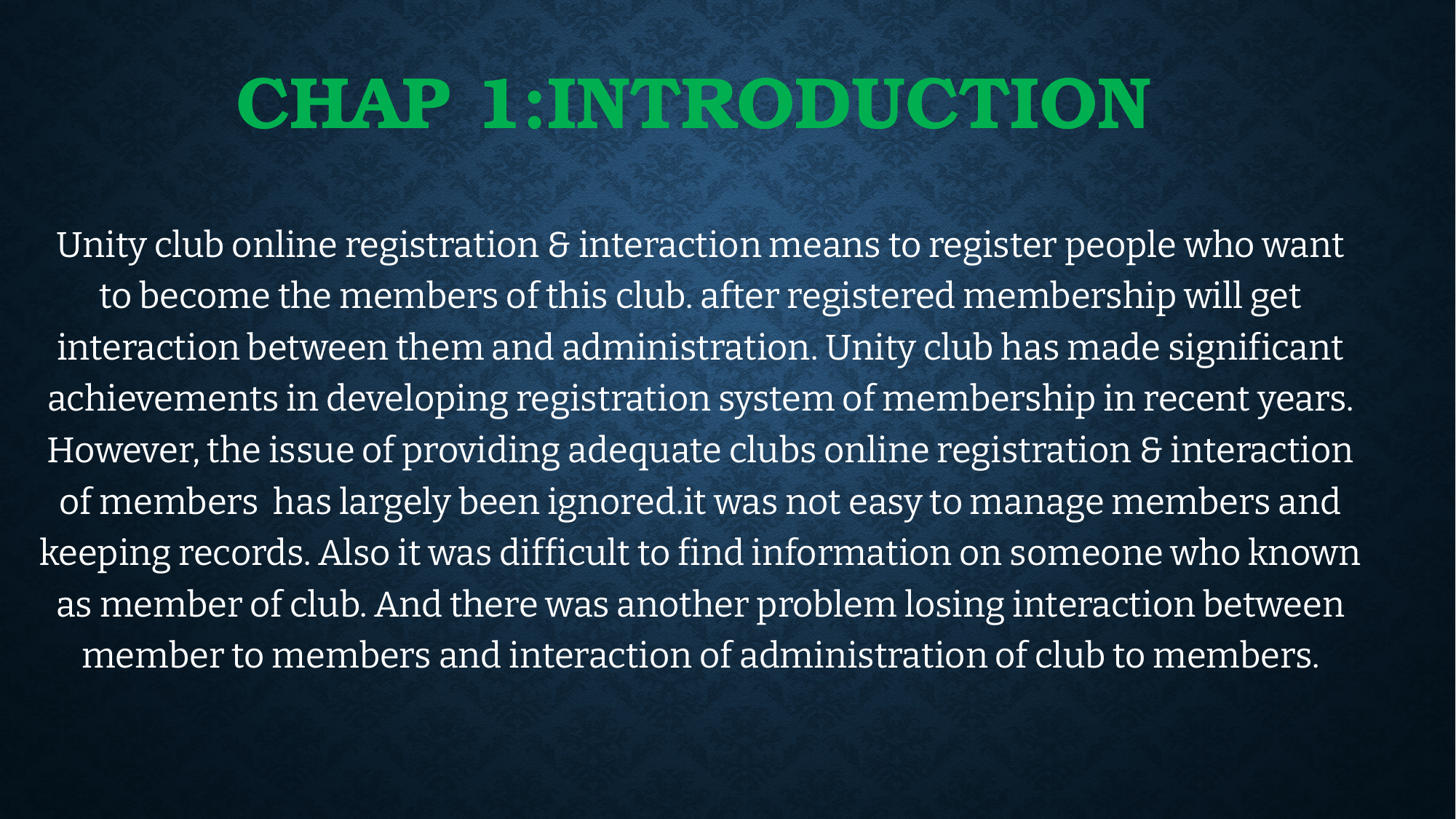

# CHAP 1:INTRODUCTION
Unity club online registration & interaction means to register people who want to become the members of this club. after registered membership will get interaction between them and administration. Unity club has made significant achievements in developing registration system of membership in recent years. However, the issue of providing adequate clubs online registration & interaction of members  has largely been ignored.it was not easy to manage members and keeping records. Also it was difficult to find information on someone who known as member of club. And there was another problem losing interaction between member to members and interaction of administration of club to members.